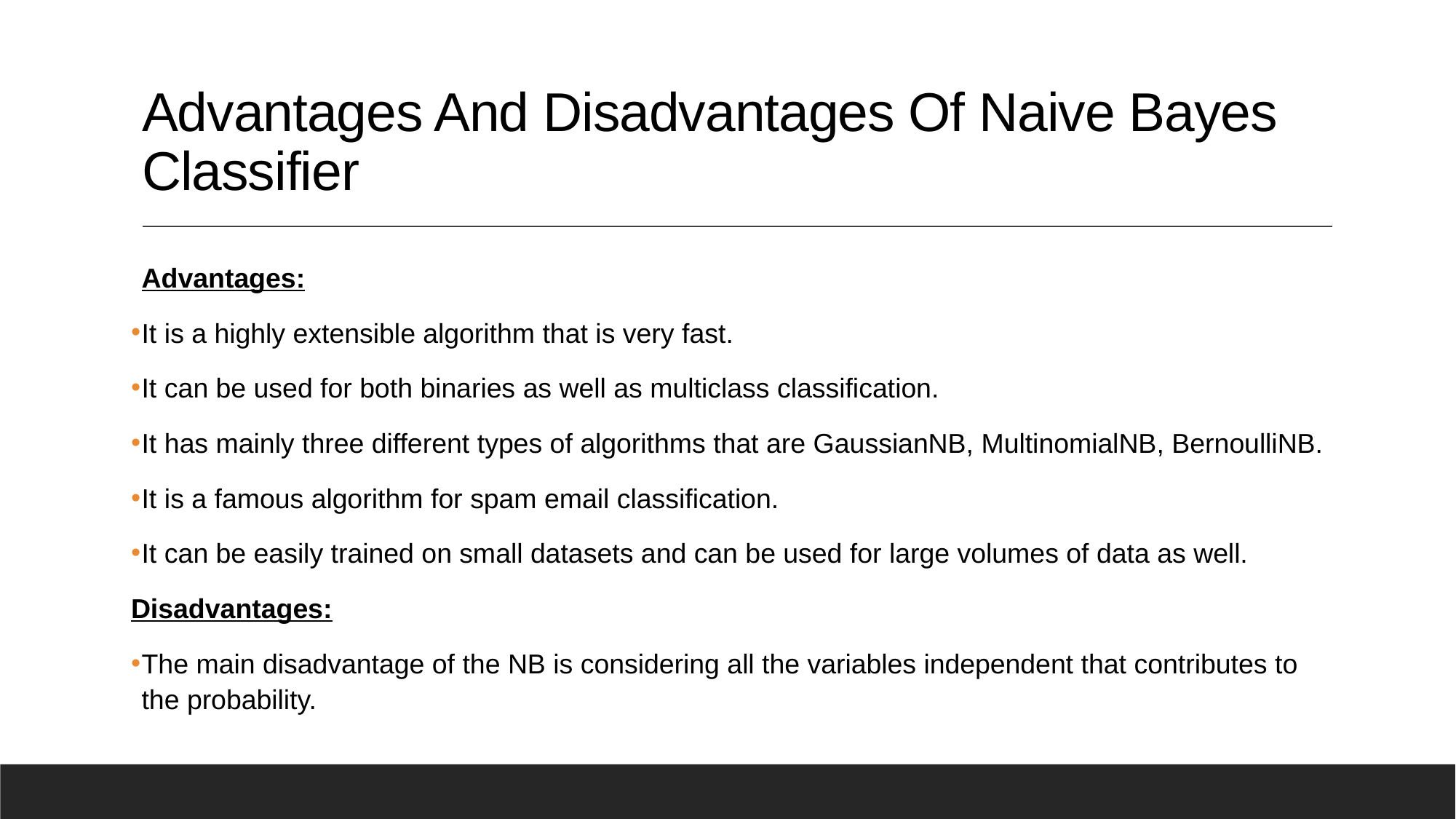

# Advantages And Disadvantages Of Naive Bayes Classifier
Advantages:
It is a highly extensible algorithm that is very fast.
It can be used for both binaries as well as multiclass classification.
It has mainly three different types of algorithms that are GaussianNB, MultinomialNB, BernoulliNB.
It is a famous algorithm for spam email classification.
It can be easily trained on small datasets and can be used for large volumes of data as well.
Disadvantages:
The main disadvantage of the NB is considering all the variables independent that contributes to the probability.